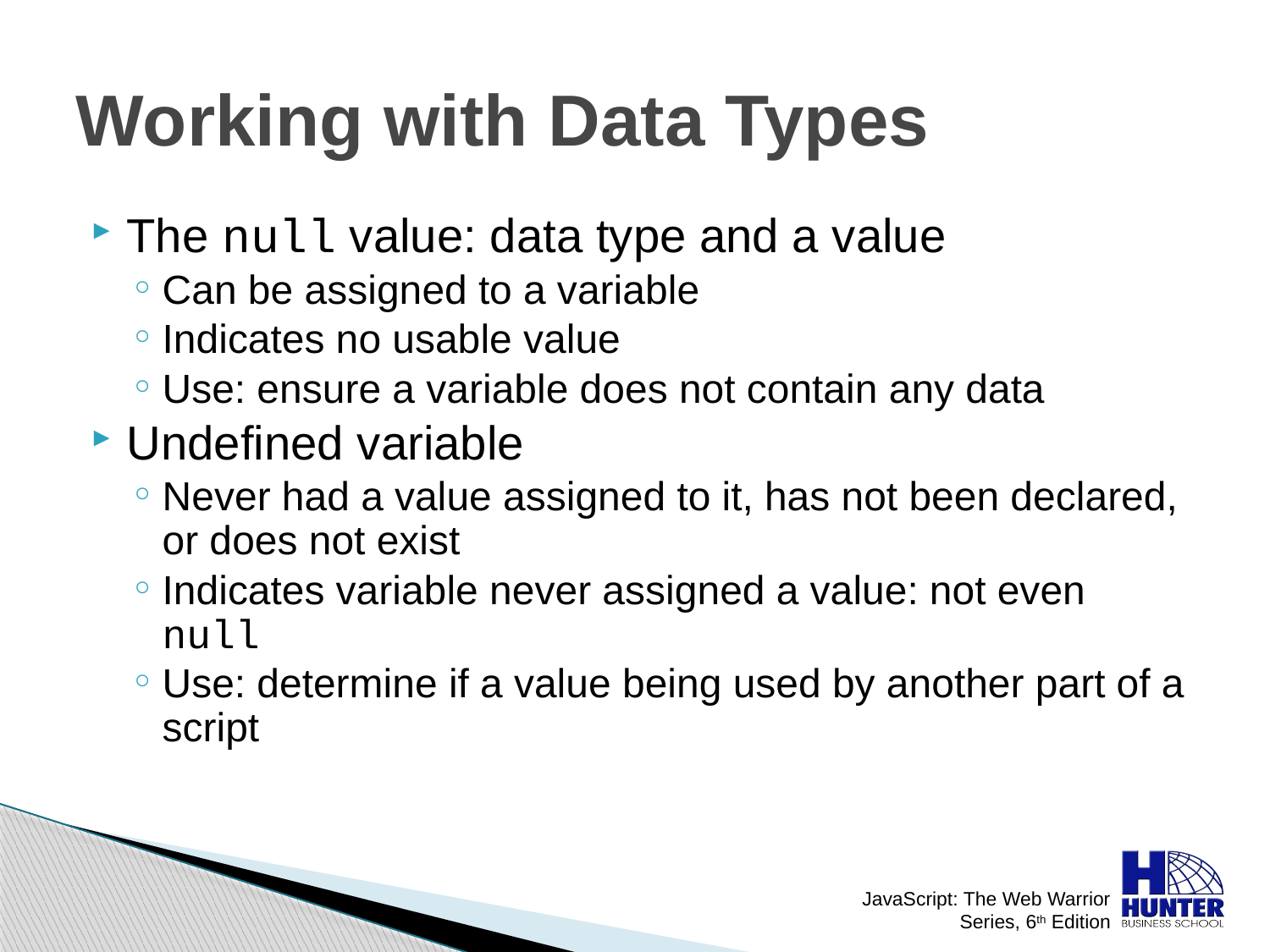

# Working with Data Types
The null value: data type and a value
Can be assigned to a variable
Indicates no usable value
Use: ensure a variable does not contain any data
Undefined variable
Never had a value assigned to it, has not been declared, or does not exist
Indicates variable never assigned a value: not even null
Use: determine if a value being used by another part of a script